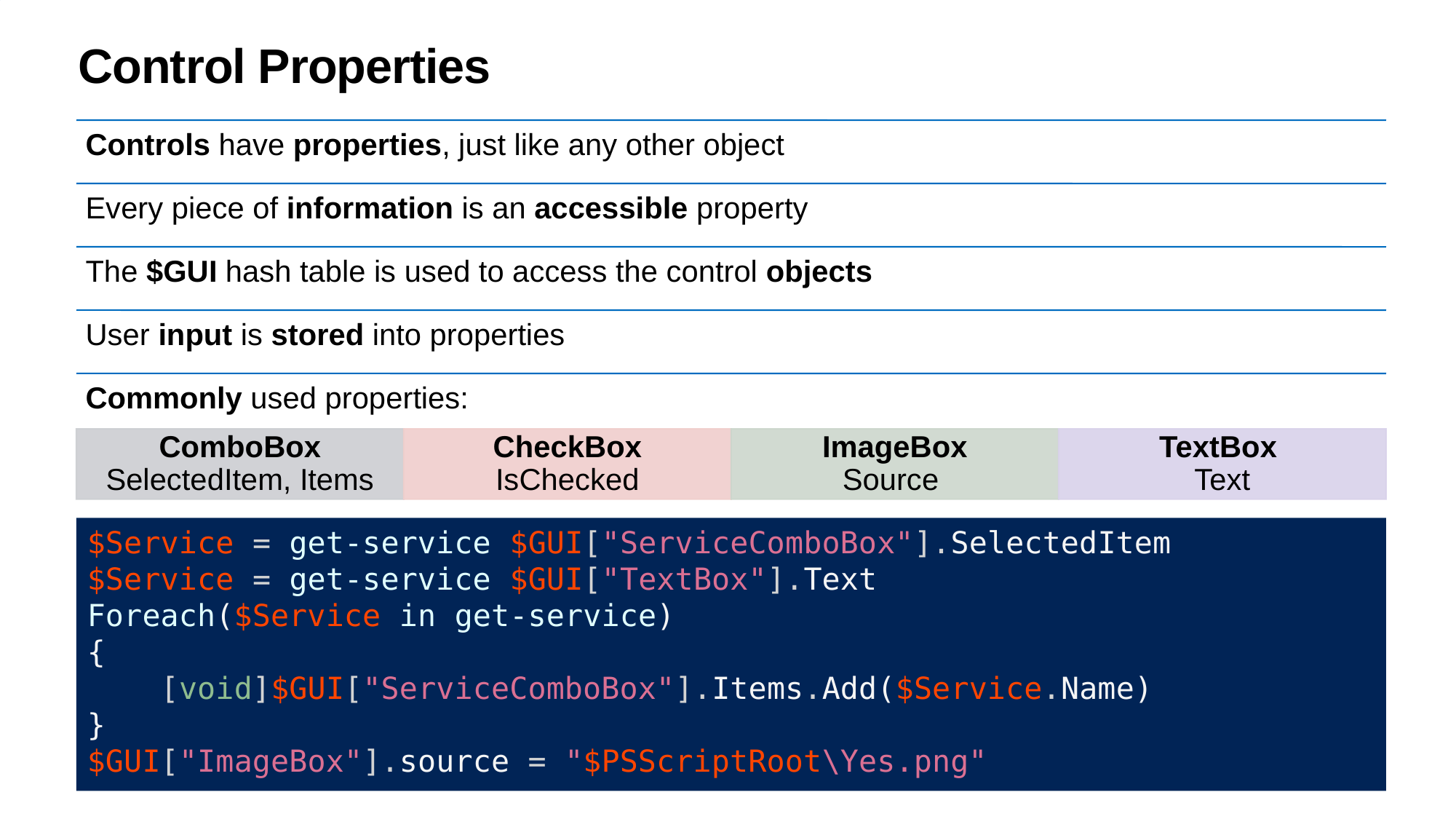

# Control Properties
Controls have properties, just like any other object
Every piece of information is an accessible property
The $GUI hash table is used to access the control objects
User input is stored into properties
Commonly used properties:

ComboBox
SelectedItem, Items
CheckBox
IsChecked
ImageBox
Source
TextBox
Text
$Service = get-service $GUI["ServiceComboBox"].SelectedItem
$Service = get-service $GUI["TextBox"].Text
Foreach($Service in get-service)
{
    [void]$GUI["ServiceComboBox"].Items.Add($Service.Name)
}
$GUI["ImageBox"].source = "$PSScriptRoot\Yes.png"